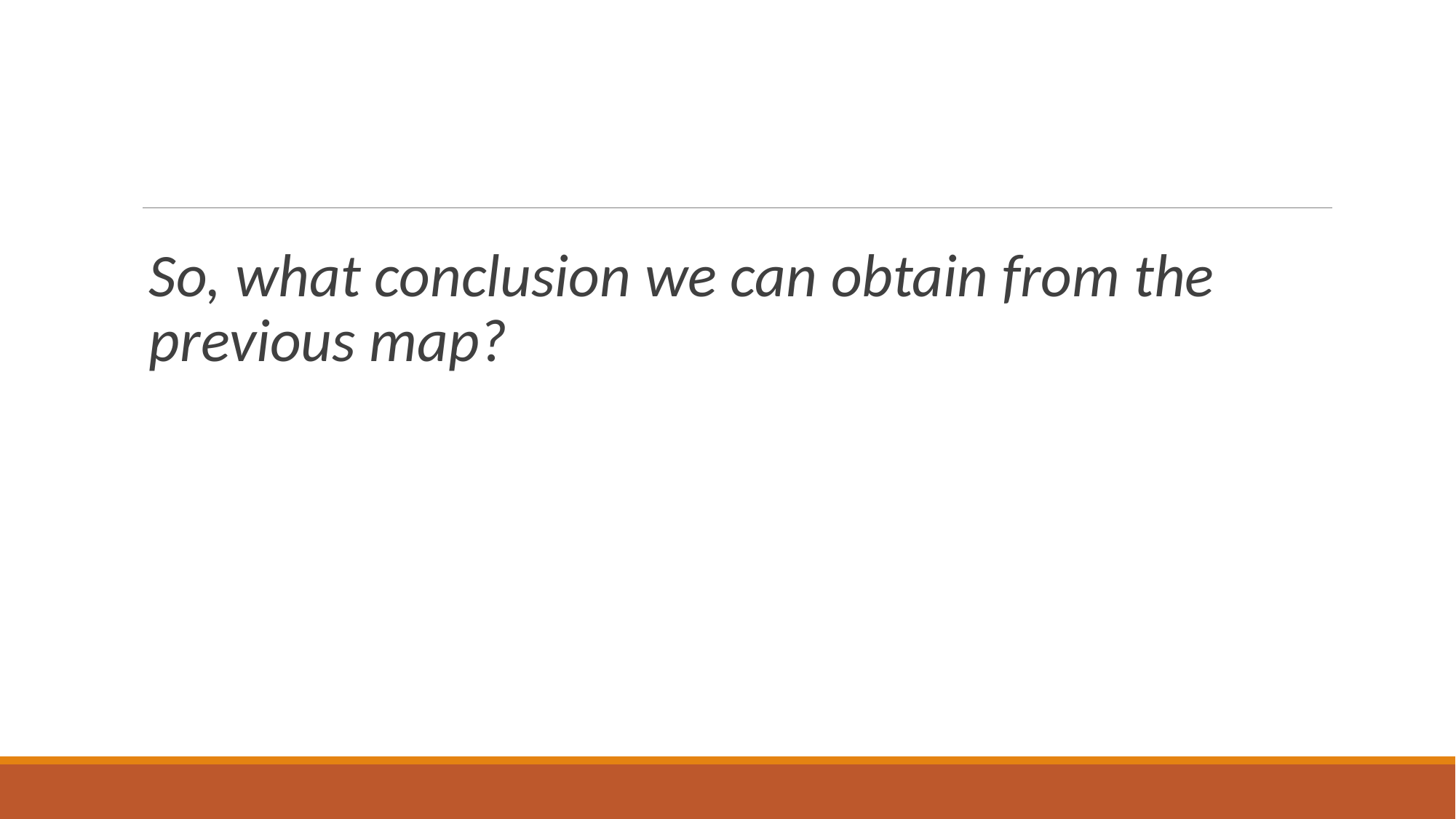

#

So, what conclusion we can obtain from the previous map?